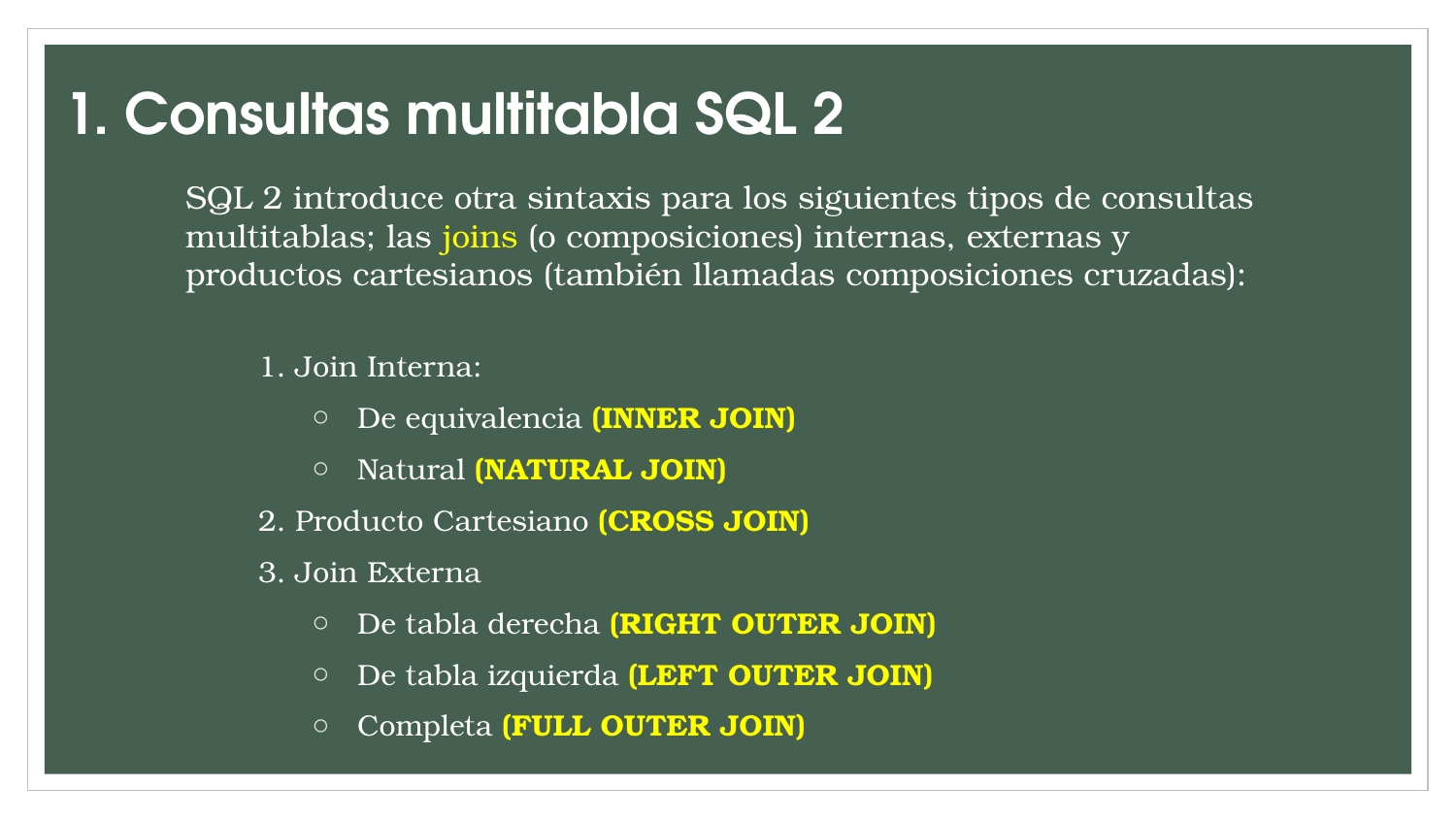

# 1. Consultas multitabla SQL 2
SQL 2 introduce otra sintaxis para los siguientes tipos de consultas multitablas; las joins (o composiciones) internas, externas y productos cartesianos (también llamadas composiciones cruzadas):

1. Join Interna:
De equivalencia (INNER JOIN)
Natural (NATURAL JOIN)
2. Producto Cartesiano (CROSS JOIN)
3. Join Externa
De tabla derecha (RIGHT OUTER JOIN)
De tabla izquierda (LEFT OUTER JOIN)
Completa (FULL OUTER JOIN)